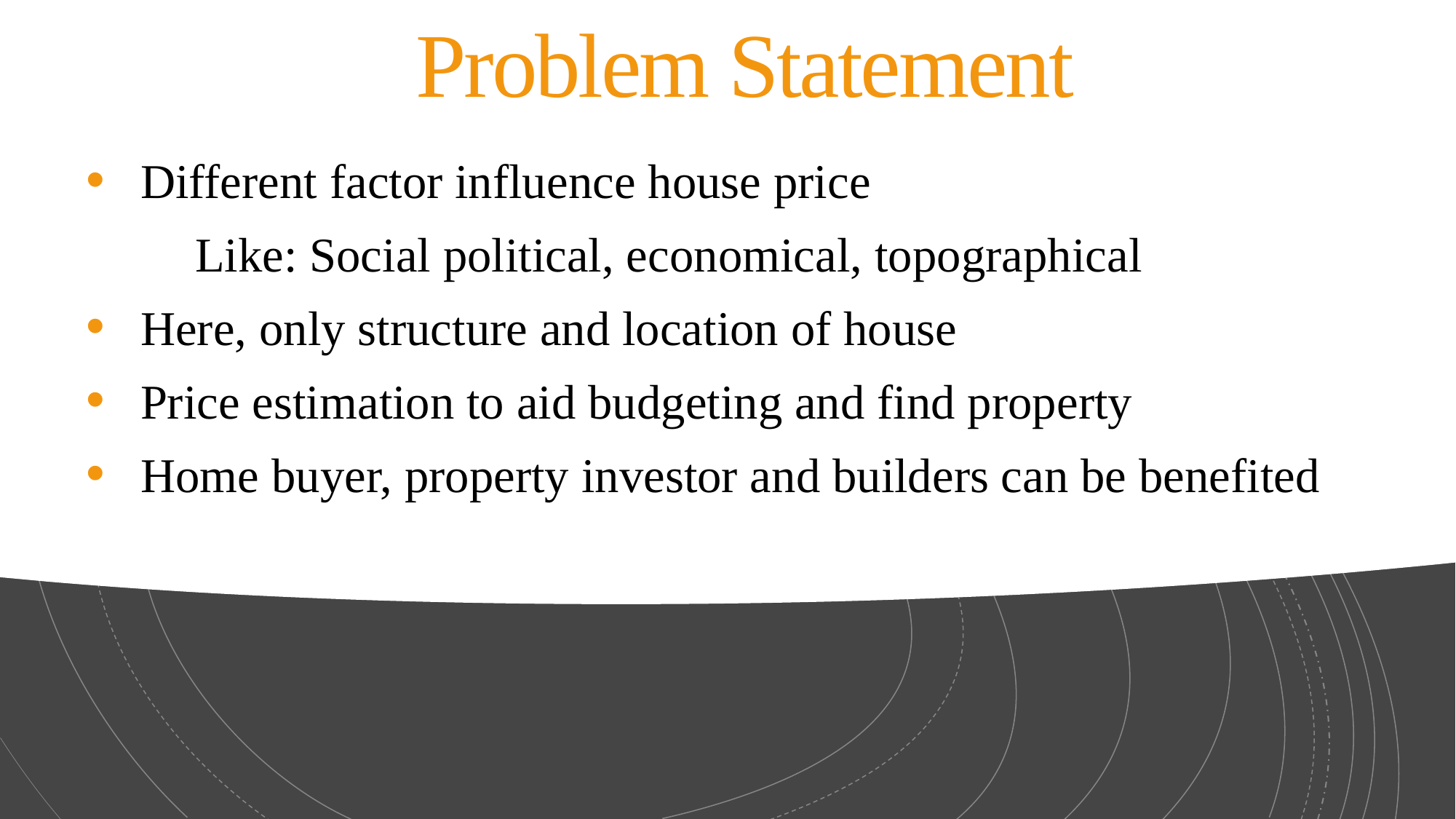

# Problem Statement

Different factor influence house price
	Like: Social political, economical, topographical
Here, only structure and location of house
Price estimation to aid budgeting and find property
Home buyer, property investor and builders can be benefited